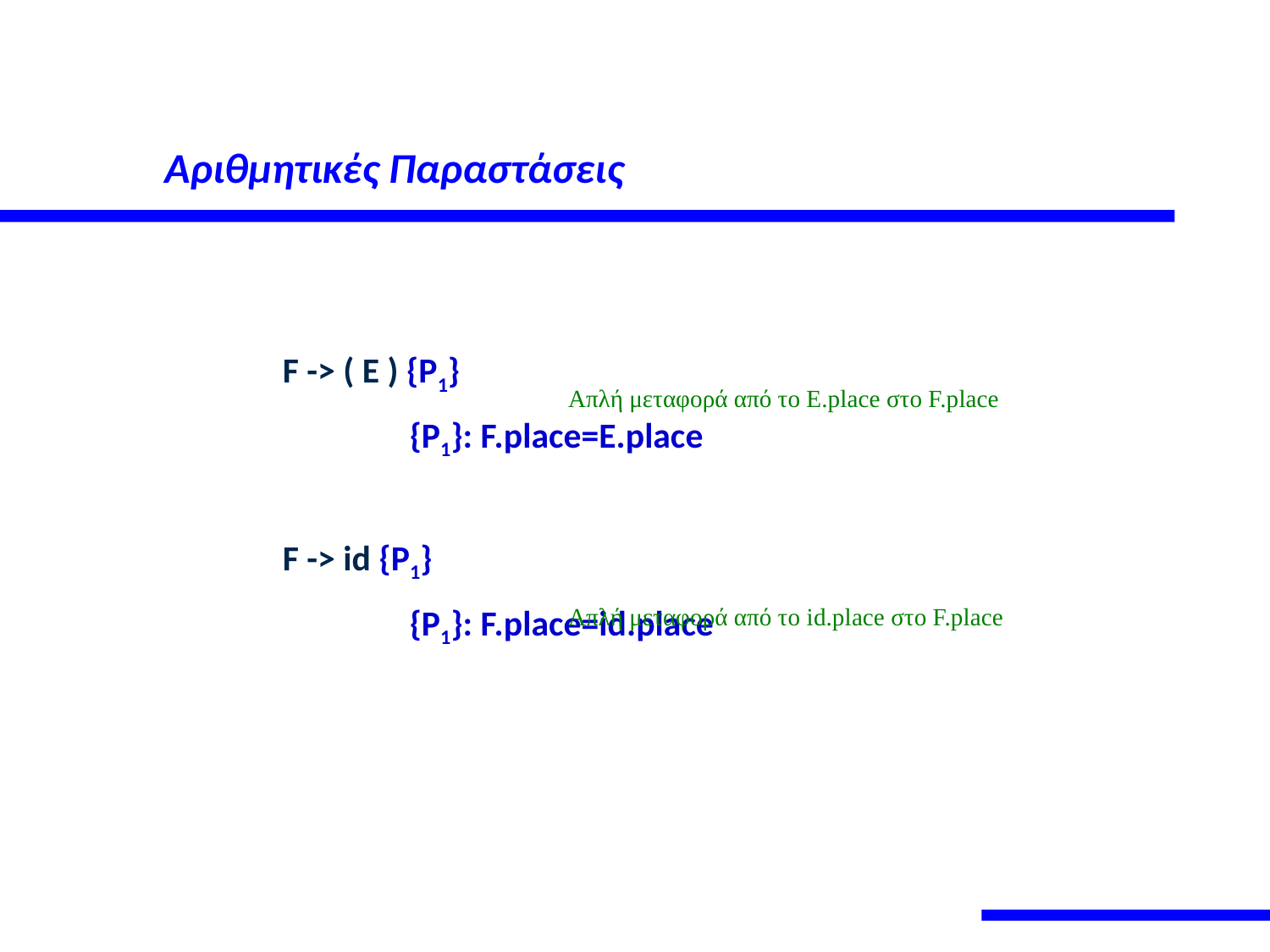

# Αριθμητικές Παραστάσεις

		F -> ( E ) {P1}
			{P1}: F.place=E.place

		F -> id {P1}
			{P1}: F.place=id.place

Απλή μεταφορά από το Ε.place στο F.place
Απλή μεταφορά από το id.place στο F.place